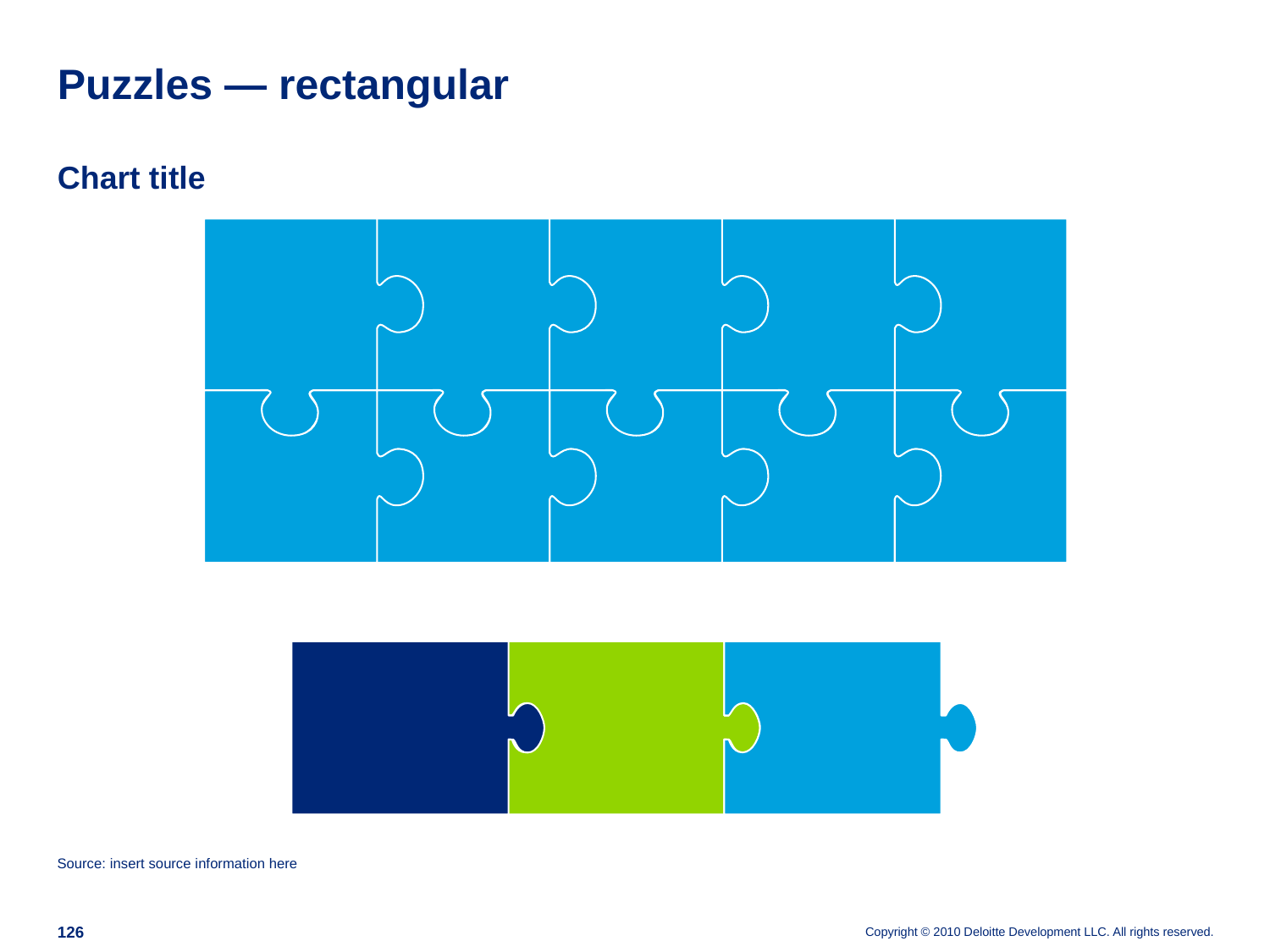

# Puzzles — rectangular
Chart title

Source: insert source information here